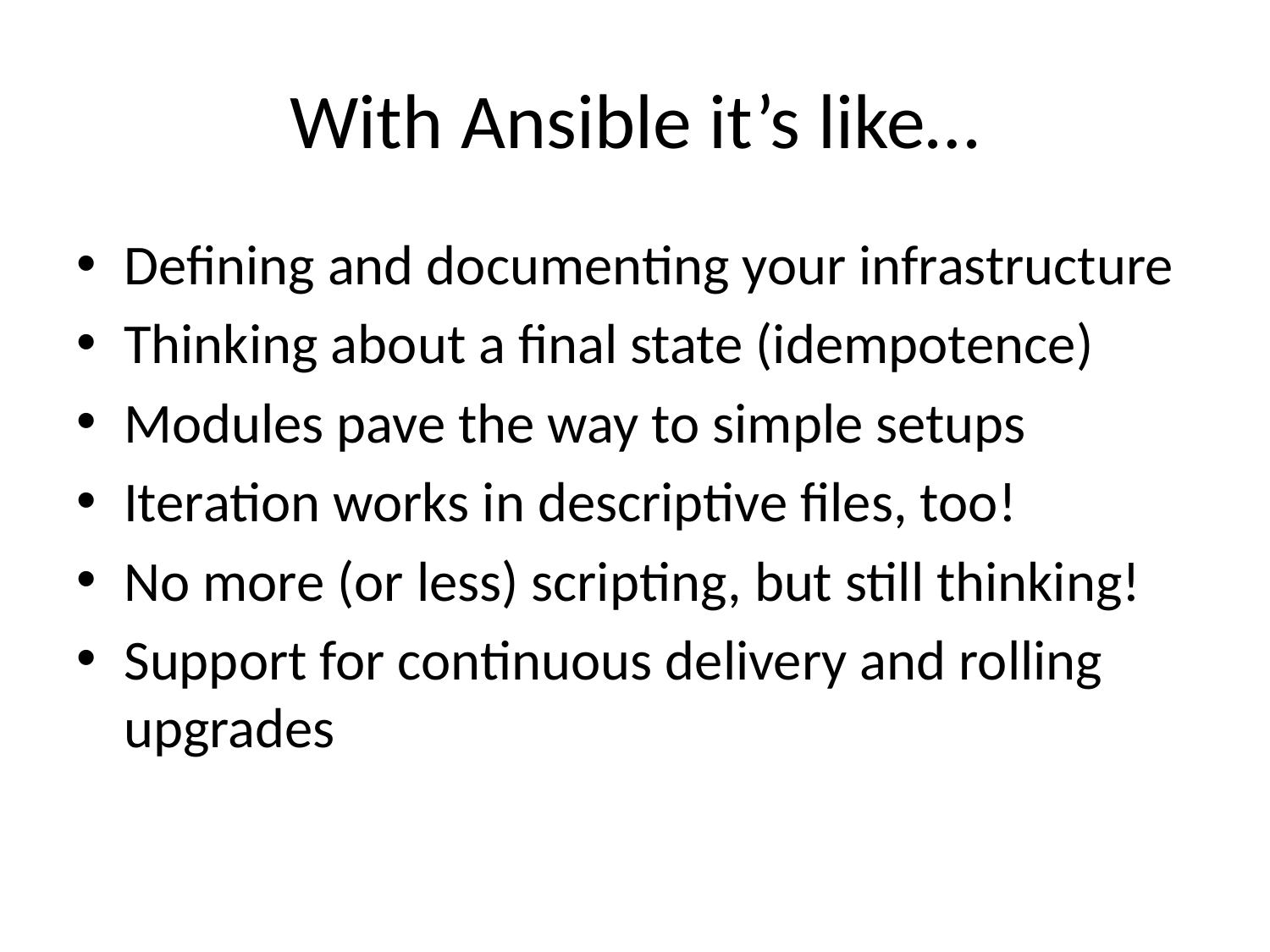

# With Ansible it’s like…
Defining and documenting your infrastructure
Thinking about a final state (idempotence)
Modules pave the way to simple setups
Iteration works in descriptive files, too!
No more (or less) scripting, but still thinking!
Support for continuous delivery and rolling upgrades